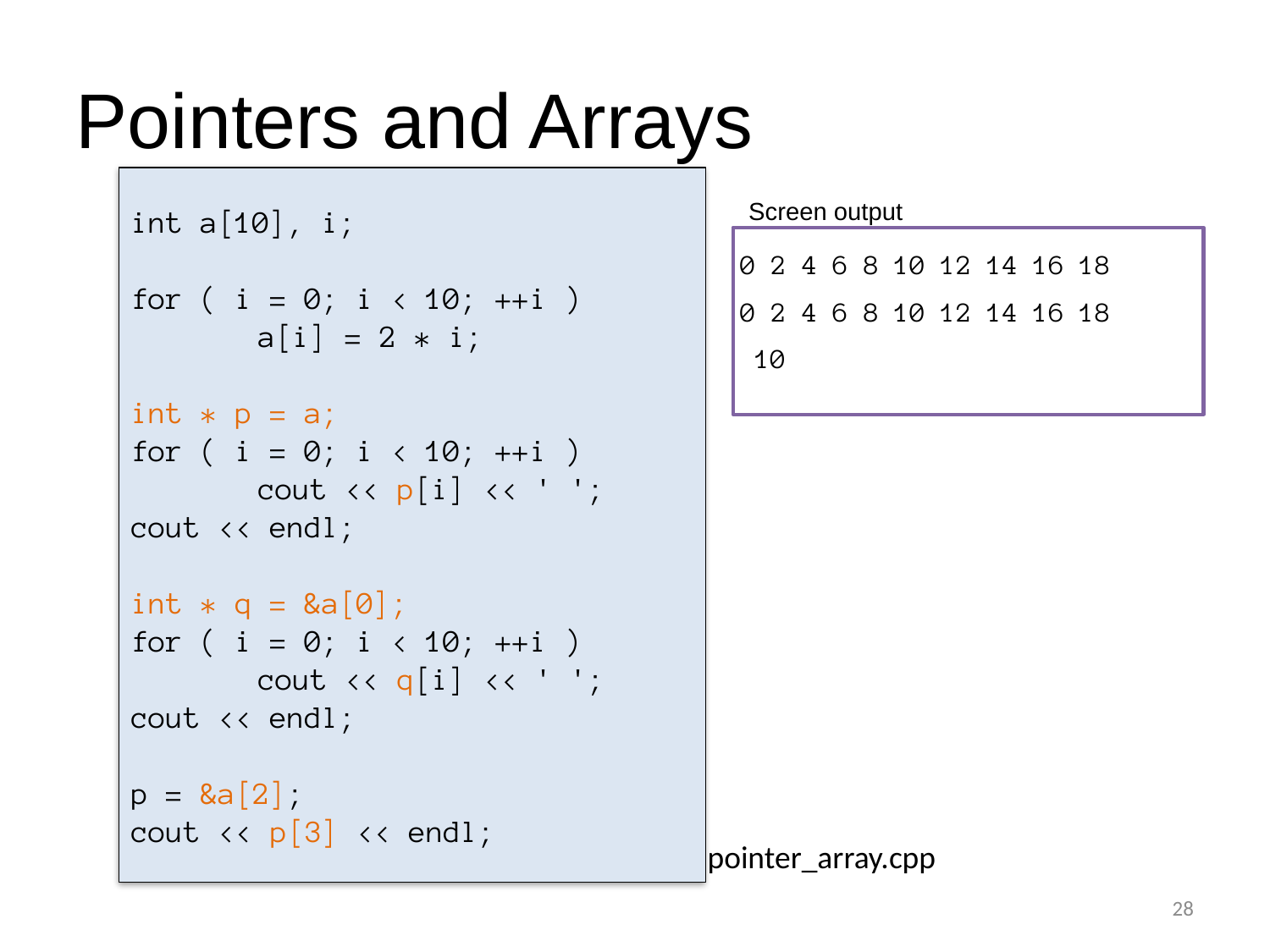

Pointers and Arrays
int a[10], i;

for ( i = 0; i < 10; ++i )
	a[i] = 2 * i;

int * p = a;
for ( i = 0; i < 10; ++i )
	cout << p[i] << ' ';
cout << endl;

int * q = &a[0];
for ( i = 0; i < 10; ++i )
	cout << q[i] << ' ';
cout << endl;

p = &a[2];
cout << p[3] << endl;
Screen output

0 2 4 6 8 10 12 14 16 18
0 2 4 6 8 10 12 14 16 18
10
pointer_array.cpp
28